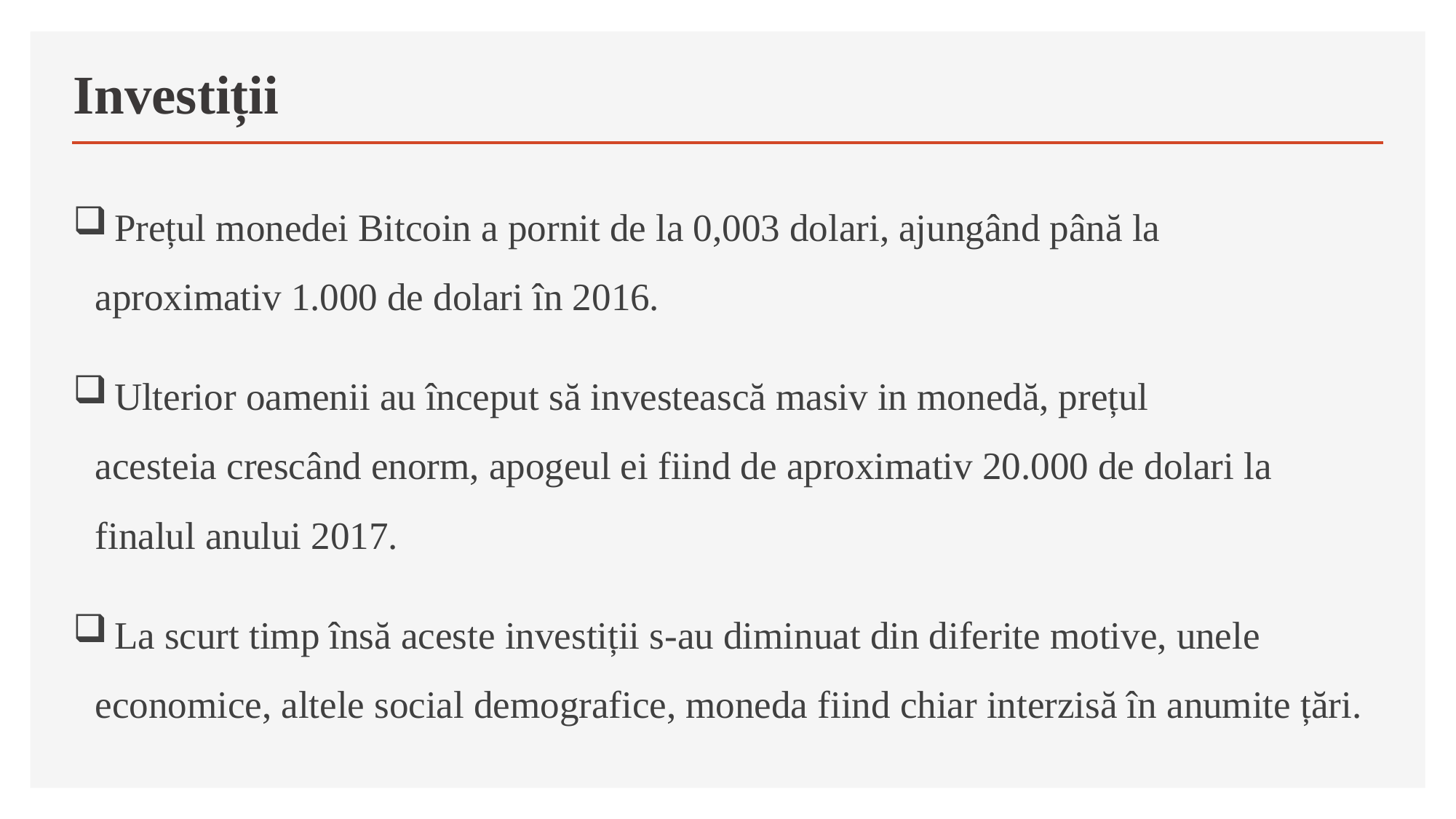

# Investiții
 Prețul monedei Bitcoin a pornit de la 0,003 dolari, ajungând până la aproximativ 1.000 de dolari în 2016.
 Ulterior oamenii au început să investească masiv in monedă, prețul acesteia crescând enorm, apogeul ei fiind de aproximativ 20.000 de dolari la finalul anului 2017.
 La scurt timp însă aceste investiții s-au diminuat din diferite motive, unele economice, altele social demografice, moneda fiind chiar interzisă în anumite țări.